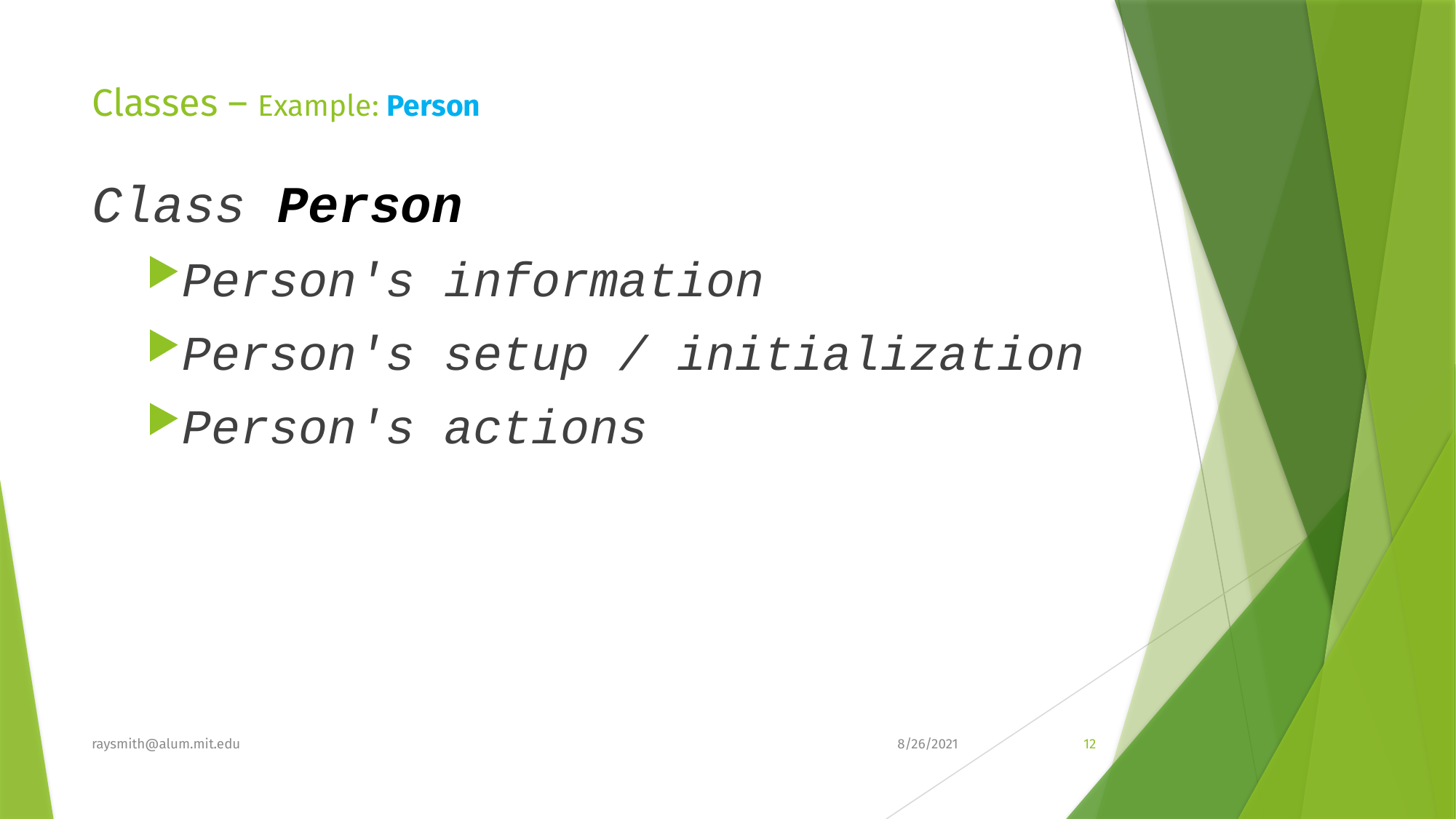

# Classes – Example: Person
Class Person
Person's information
Person's setup / initialization
Person's actions
raysmith@alum.mit.edu
8/26/2021
12